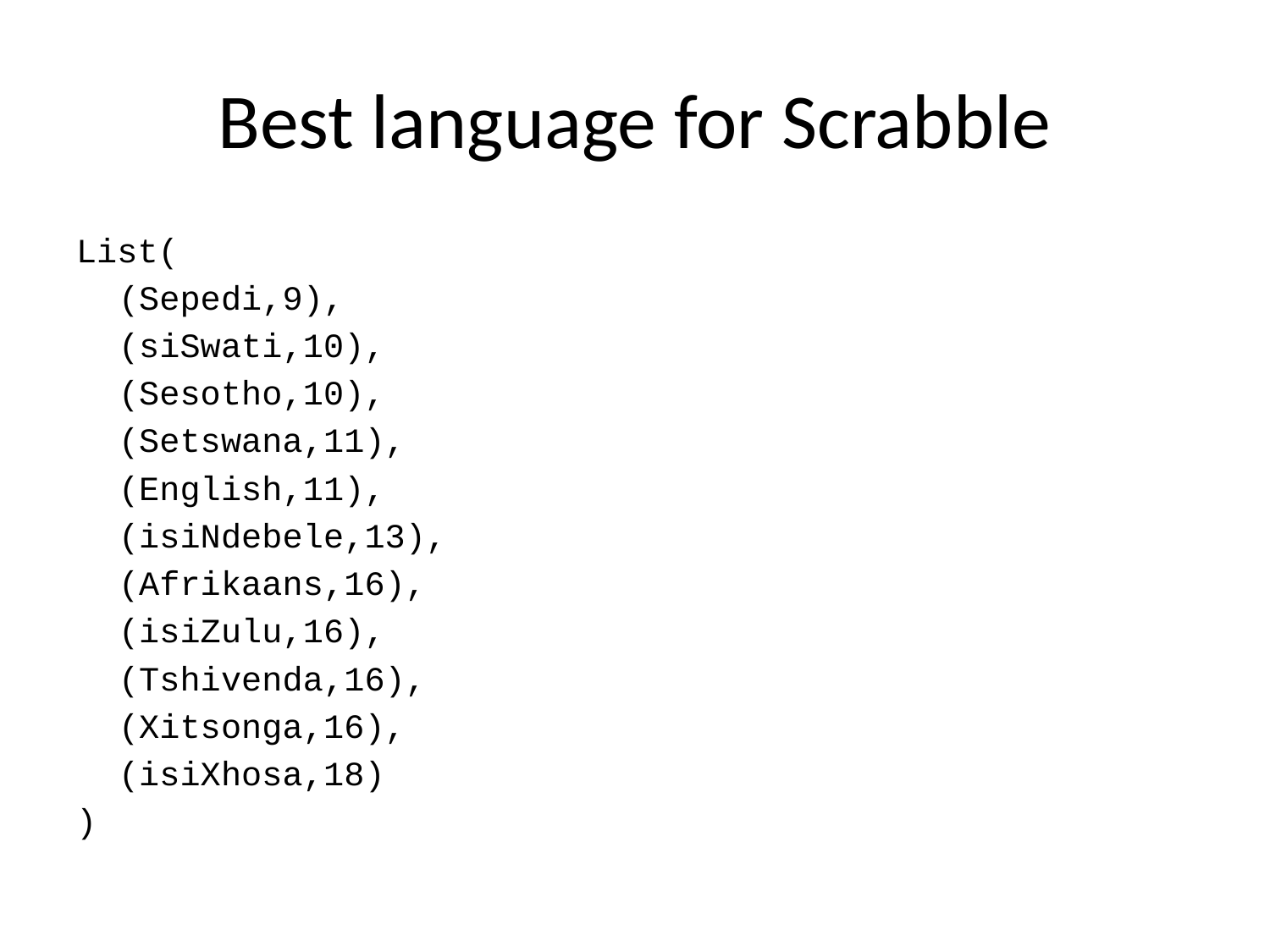

# Best language for Scrabble
List(
	(Sepedi,9),
	(siSwati,10),
	(Sesotho,10),
	(Setswana,11),
	(English,11),
	(isiNdebele,13),
	(Afrikaans,16),
	(isiZulu,16),
	(Tshivenda,16),
	(Xitsonga,16),
	(isiXhosa,18)
)